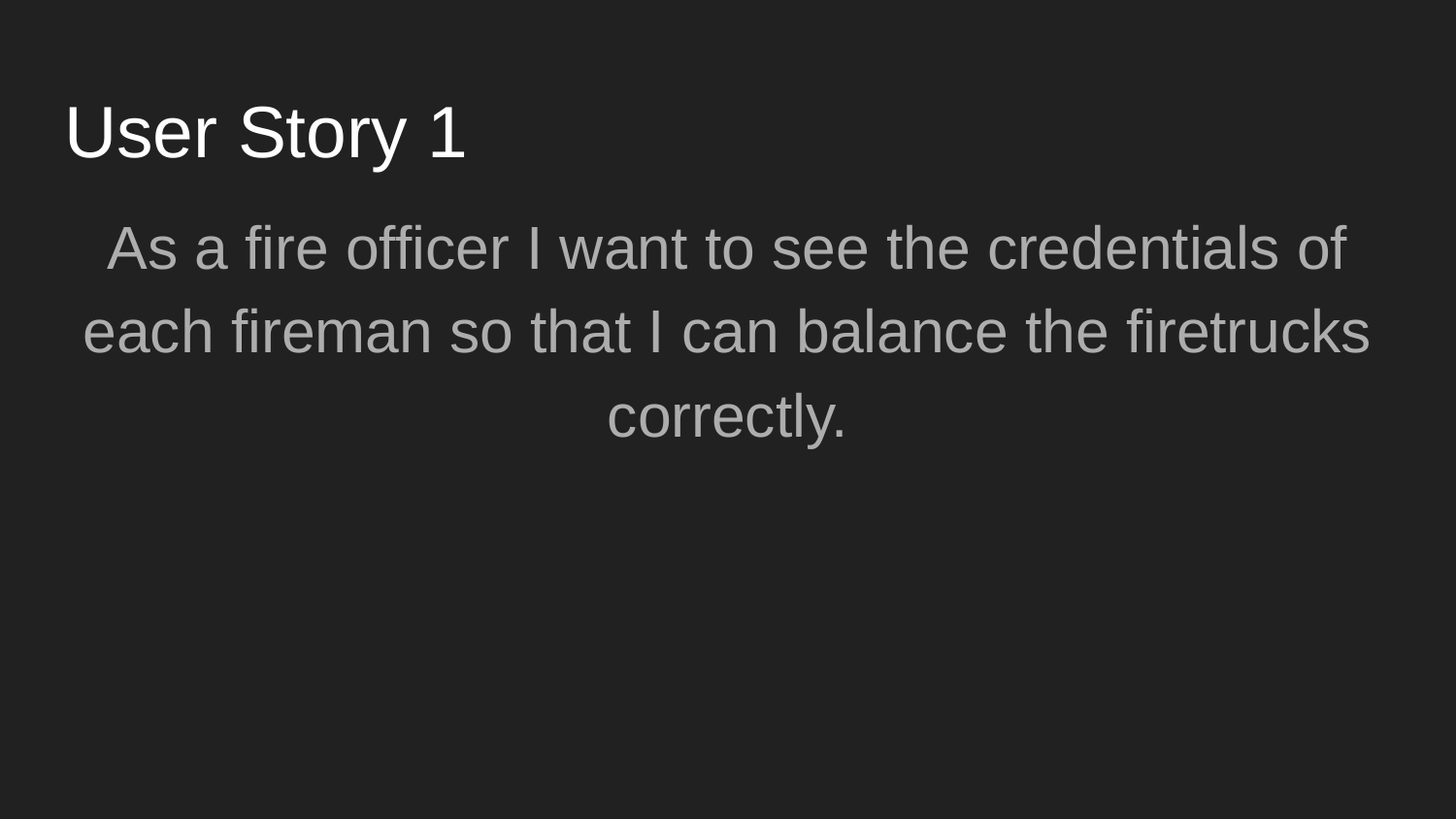

# User Story 1
As a fire officer I want to see the credentials of each fireman so that I can balance the firetrucks correctly.